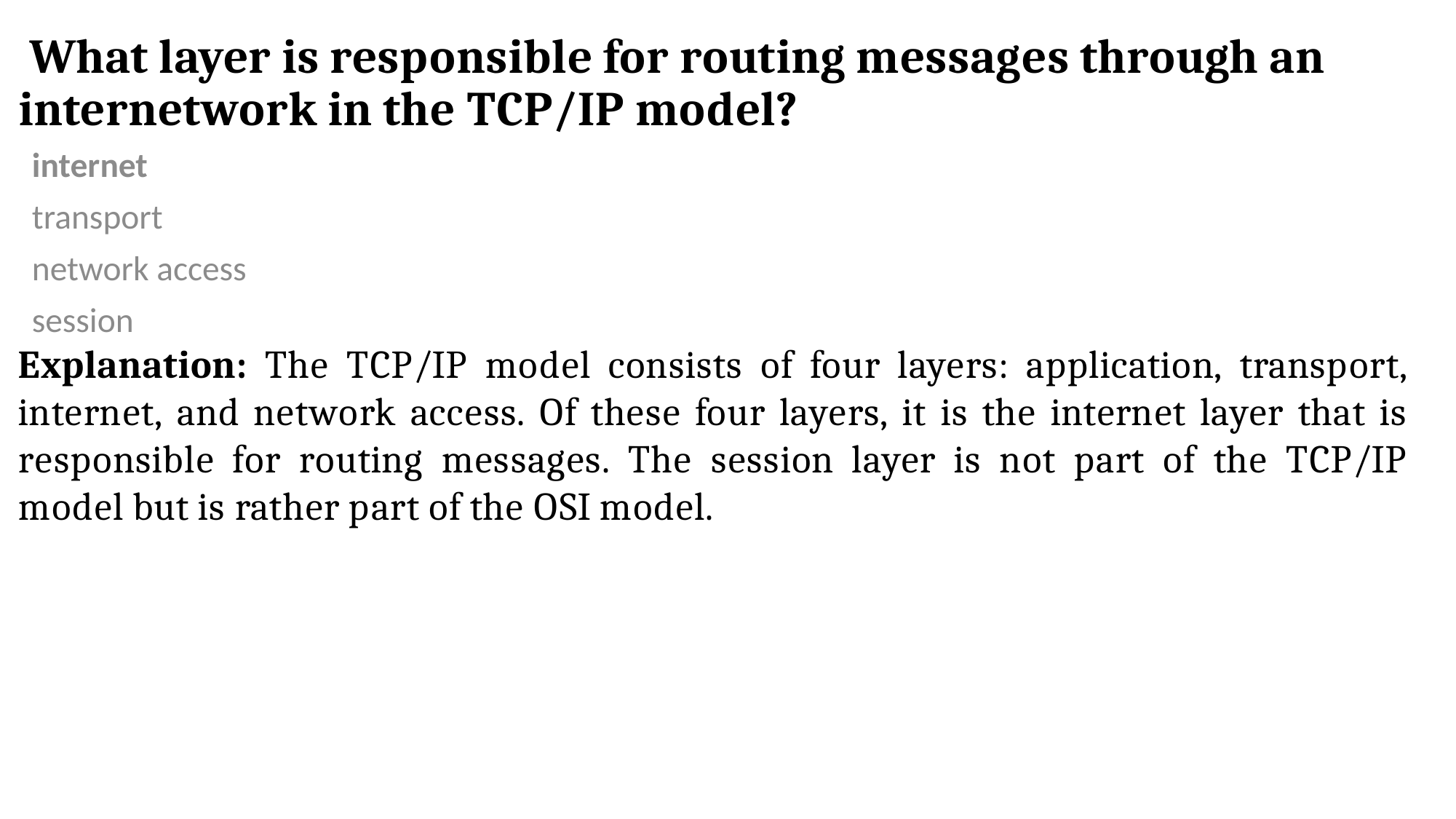

# What layer is responsible for routing messages through an internetwork in the TCP/IP model?
internet
transport
network access
session
Explanation: The TCP/IP model consists of four layers: application, transport, internet, and network access. Of these four layers, it is the internet layer that is responsible for routing messages. The session layer is not part of the TCP/IP model but is rather part of the OSI model.